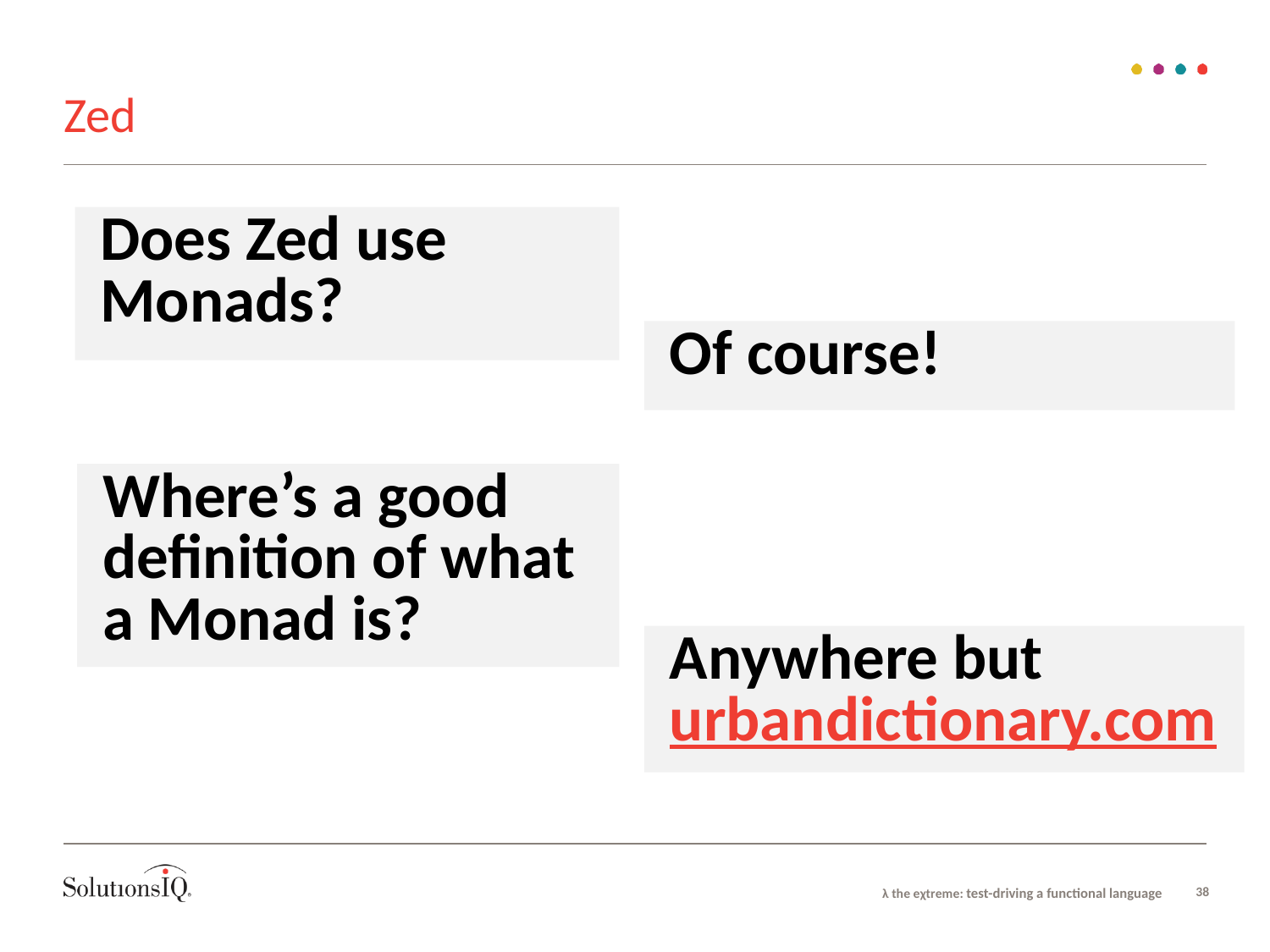

# Zed
Does Zed use
Monads?
Of course!
Where’s a good
definition of what
a Monad is?
Anywhere but
urbandictionary.com
λ the eχtreme: test-driving a functional language

38